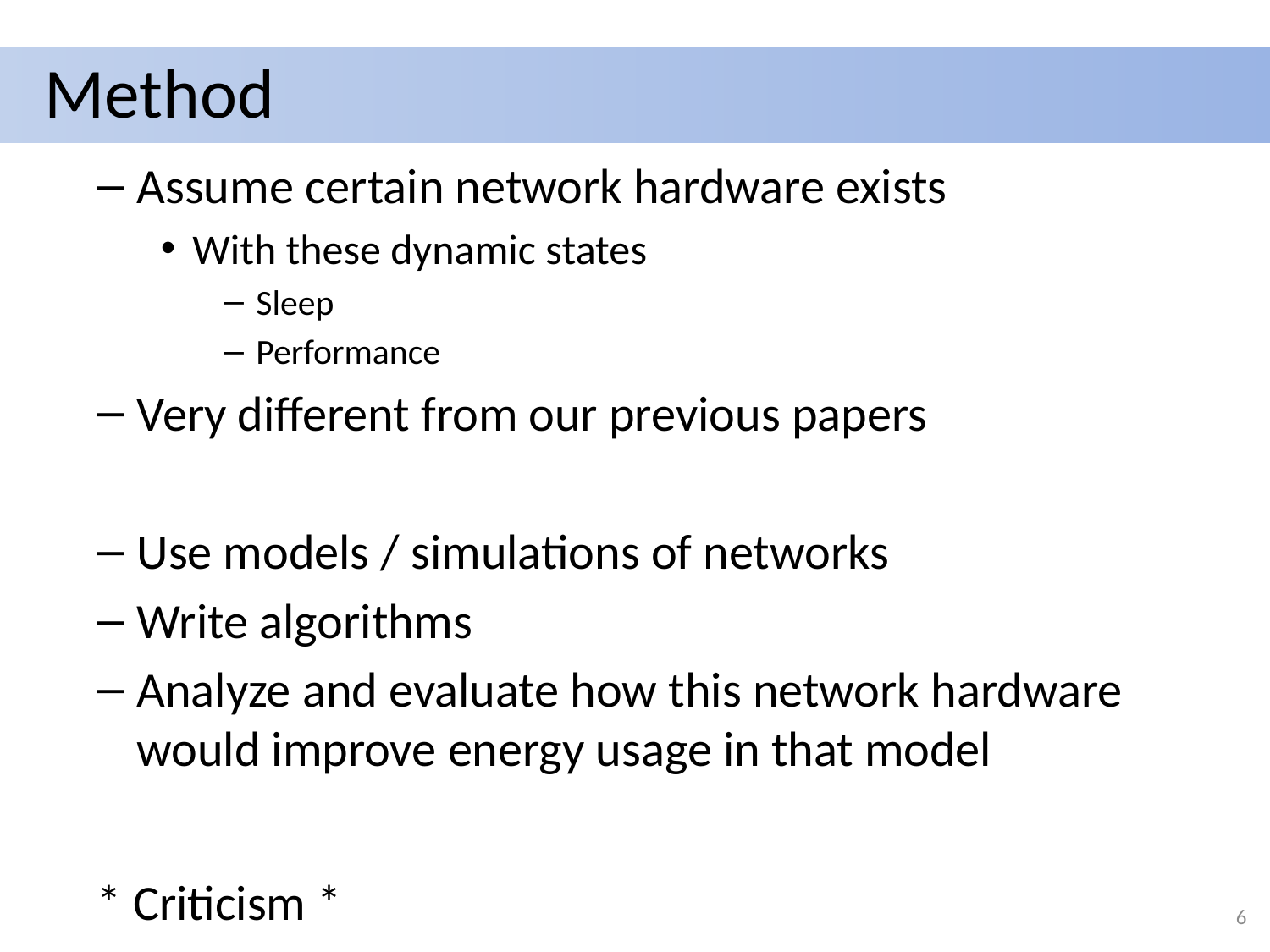

# Method
Assume certain network hardware exists
With these dynamic states
Sleep
Performance
Very different from our previous papers

Use models / simulations of networks
Write algorithms
Analyze and evaluate how this network hardware would improve energy usage in that model

* Criticism *

6